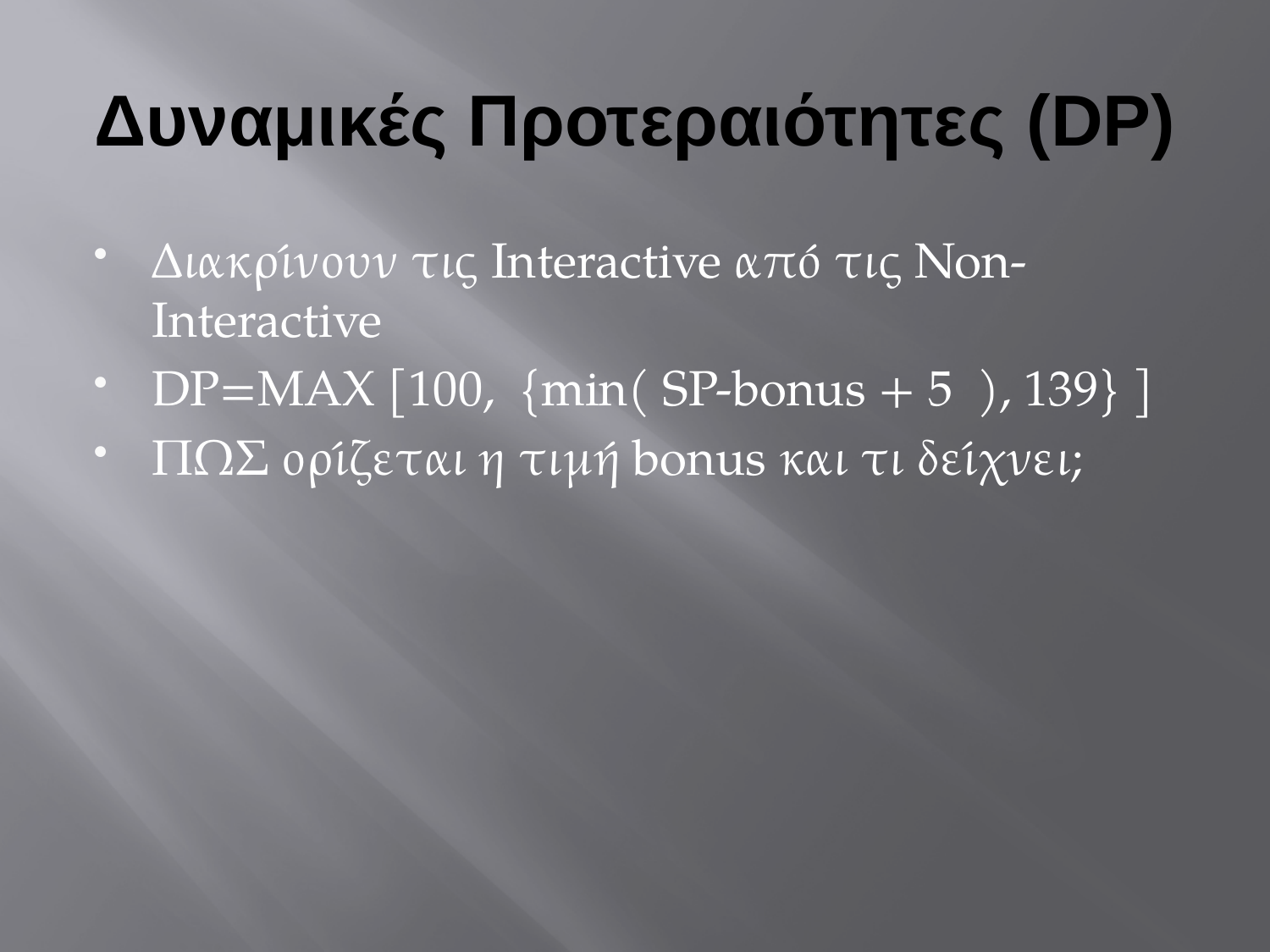

# Δυναμικές Προτεραιότητες (DP)
Διακρίνουν τις Interactive από τις Non-Interactive
DP=MAX [100,  {min( SP-bonus + 5  ), 139} ]
ΠΩΣ ορίζεται η τιμή bonus και τι δείχνει;